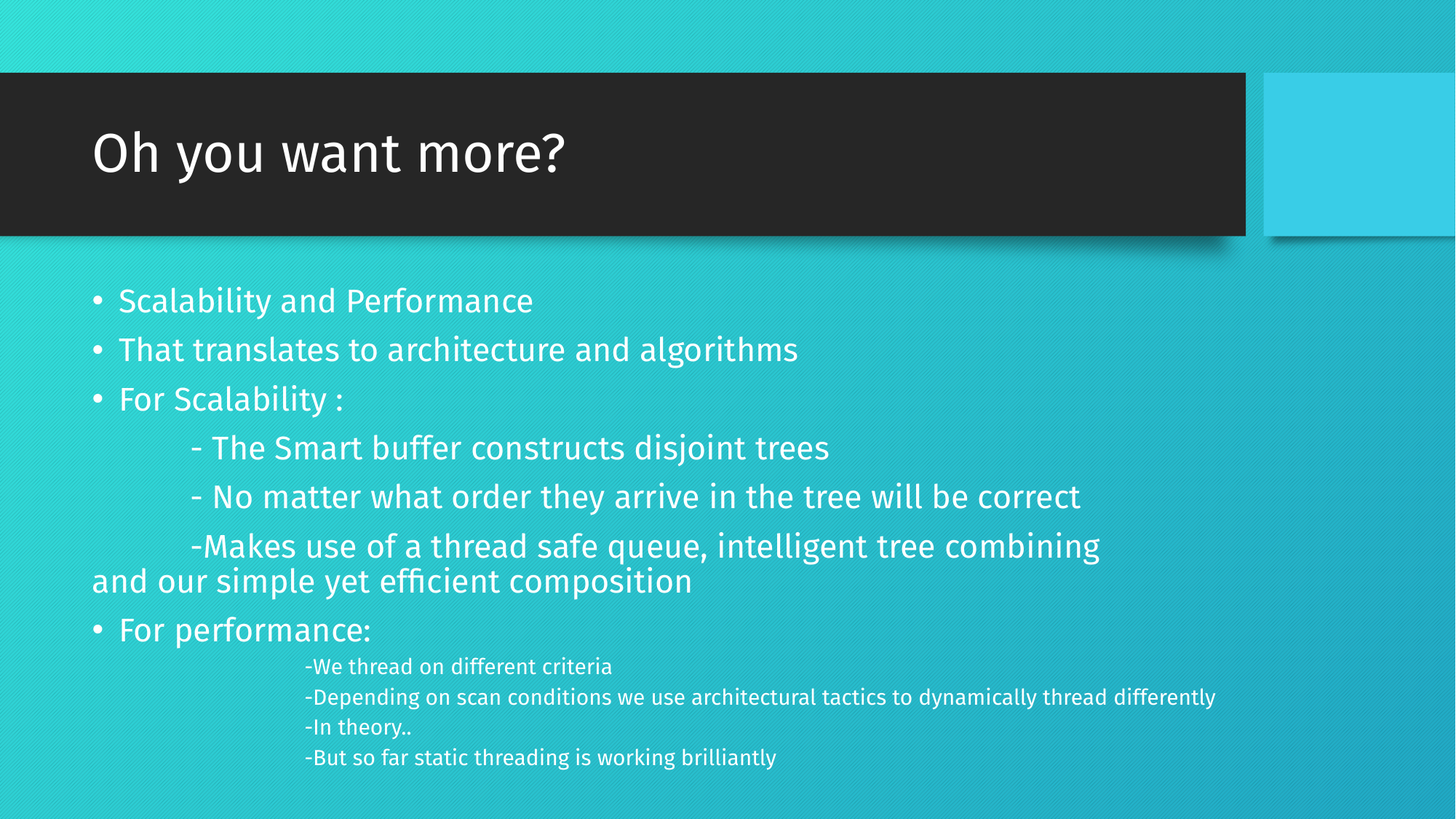

# Oh you want more?
Scalability and Performance
That translates to architecture and algorithms
For Scalability :
	- The Smart buffer constructs disjoint trees
	- No matter what order they arrive in the tree will be correct
	-Makes use of a thread safe queue, intelligent tree combining 	and our simple yet efficient composition
For performance:
-We thread on different criteria
-Depending on scan conditions we use architectural tactics to dynamically thread differently
-In theory..
-But so far static threading is working brilliantly